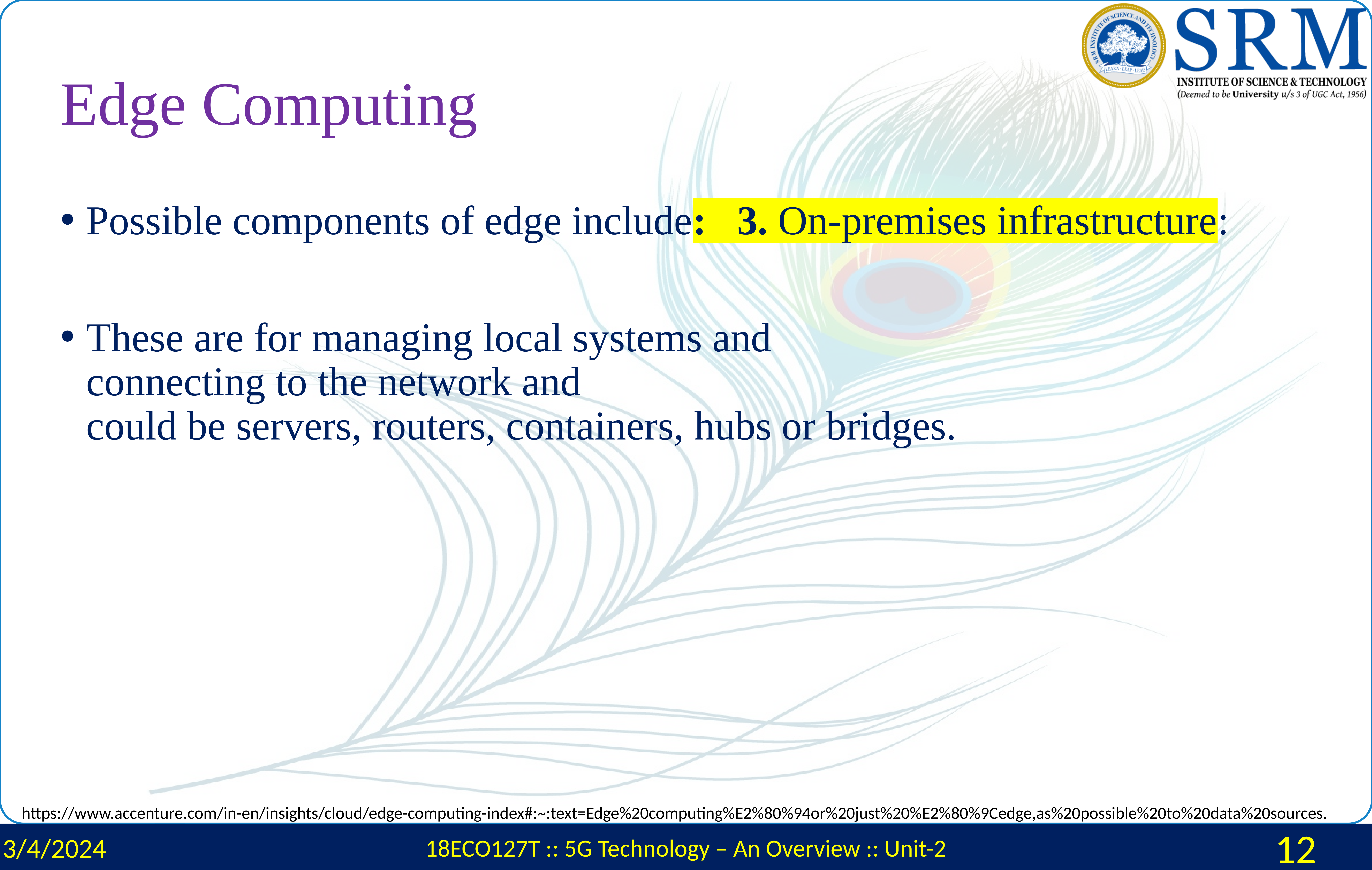

# Edge Computing
Possible components of edge include:   3. On-premises infrastructure:

These are for managing local systems and
connecting to the network and
could be servers, routers, containers, hubs or bridges.
https://www.accenture.com/in-en/insights/cloud/edge-computing-index#:~:text=Edge%20computing%E2%80%94or%20just%20%E2%80%9Cedge,as%20possible%20to%20data%20sources.
3/4/2024
18ECO127T :: 5G Technology – An Overview :: Unit-2
12